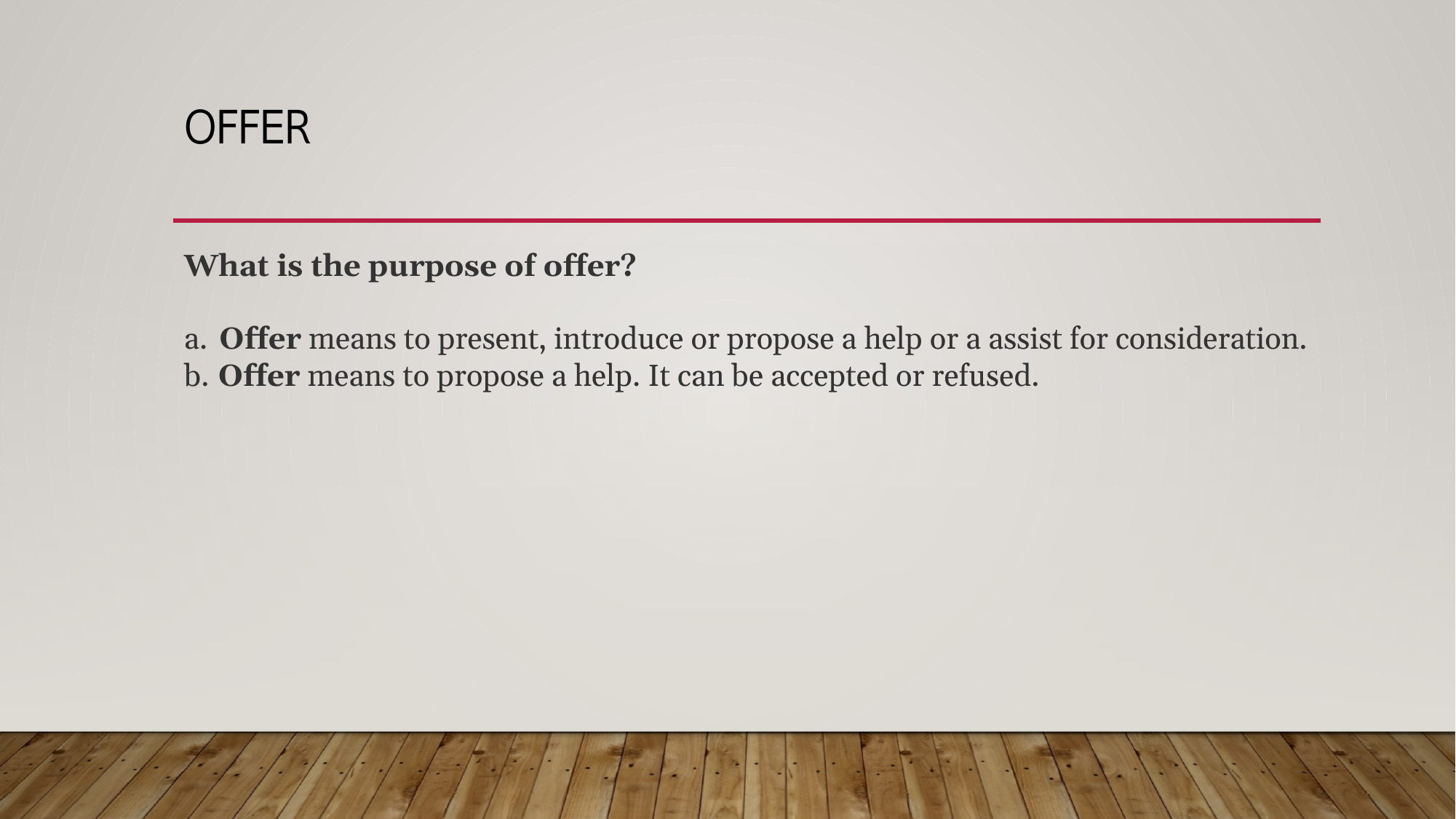

# offer
What is the purpose of offer?

a.    Offer means to present, introduce or propose a help or a assist for consideration.
b.   Offer means to propose a help. It can be accepted or refused.